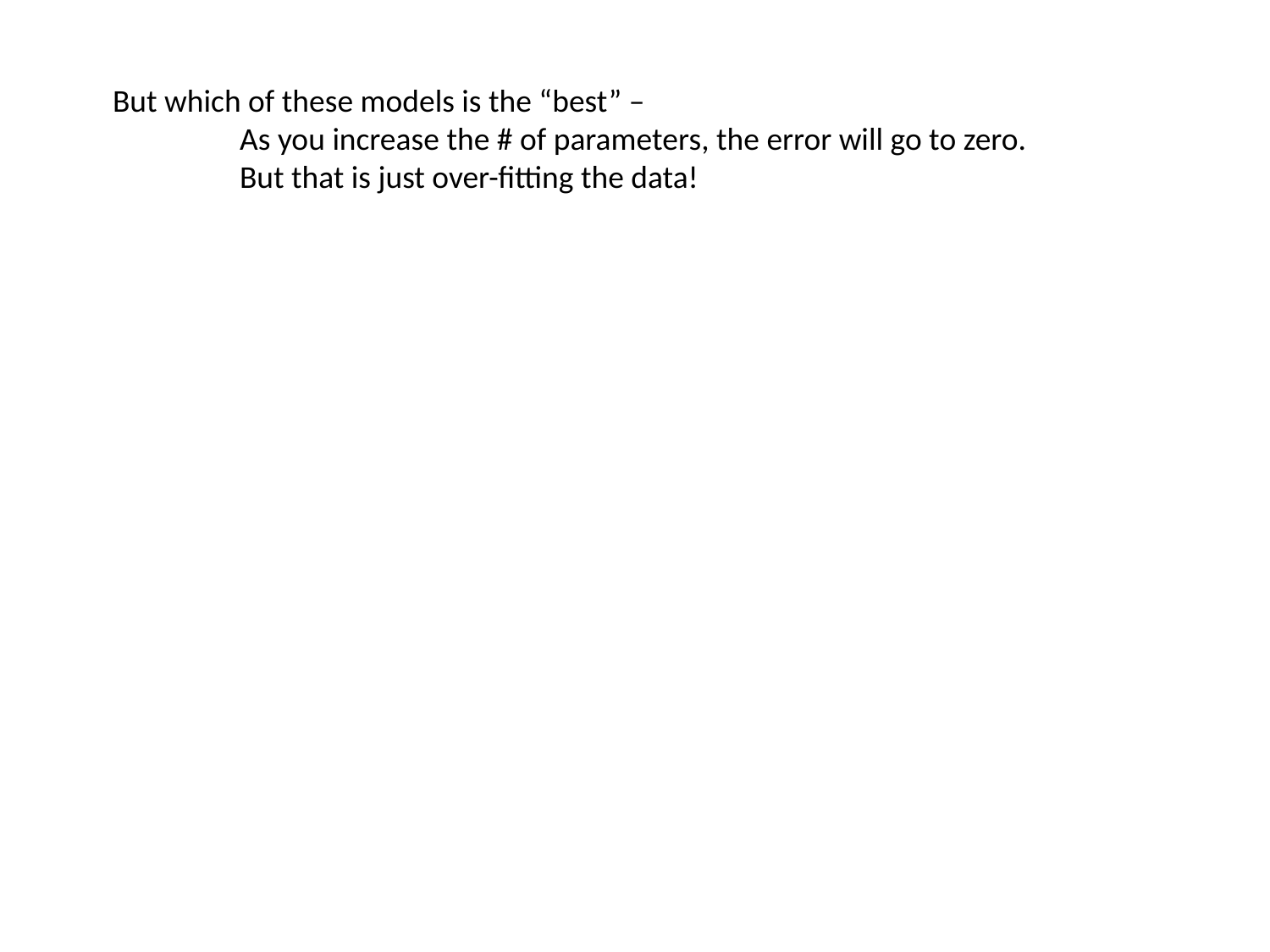

But which of these models is the “best” –
	As you increase the # of parameters, the error will go to zero.
	But that is just over-fitting the data!